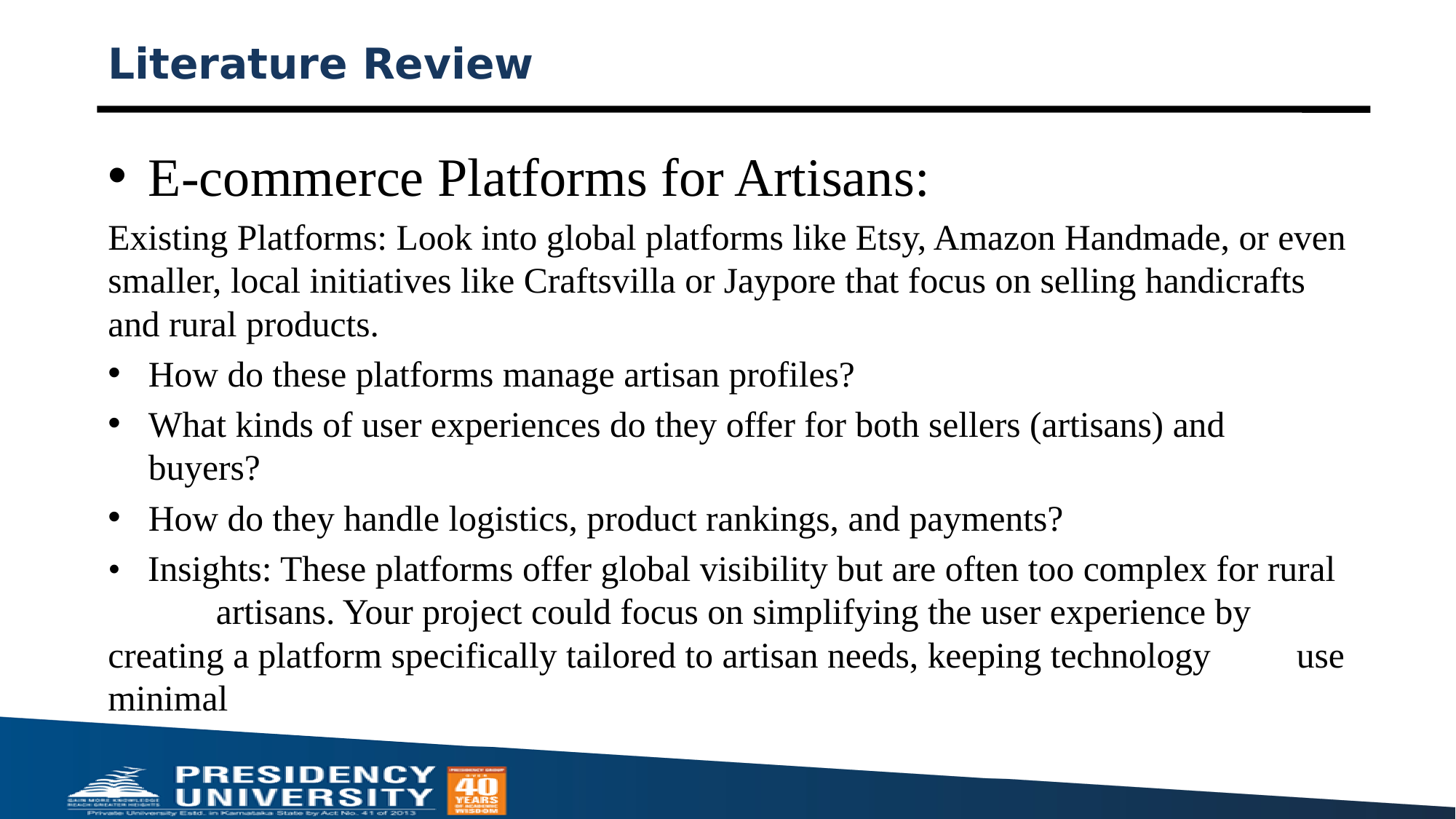

# Literature Review
E-commerce Platforms for Artisans:
Existing Platforms: Look into global platforms like Etsy, Amazon Handmade, or even smaller, local initiatives like Craftsvilla or Jaypore that focus on selling handicrafts and rural products.
How do these platforms manage artisan profiles?
What kinds of user experiences do they offer for both sellers (artisans) and 	buyers?
How do they handle logistics, product rankings, and payments?
•   Insights: These platforms offer global visibility but are often too complex for rural 	artisans. Your project could focus on simplifying the user experience by 	creating a platform specifically tailored to artisan needs, keeping technology 	use minimal